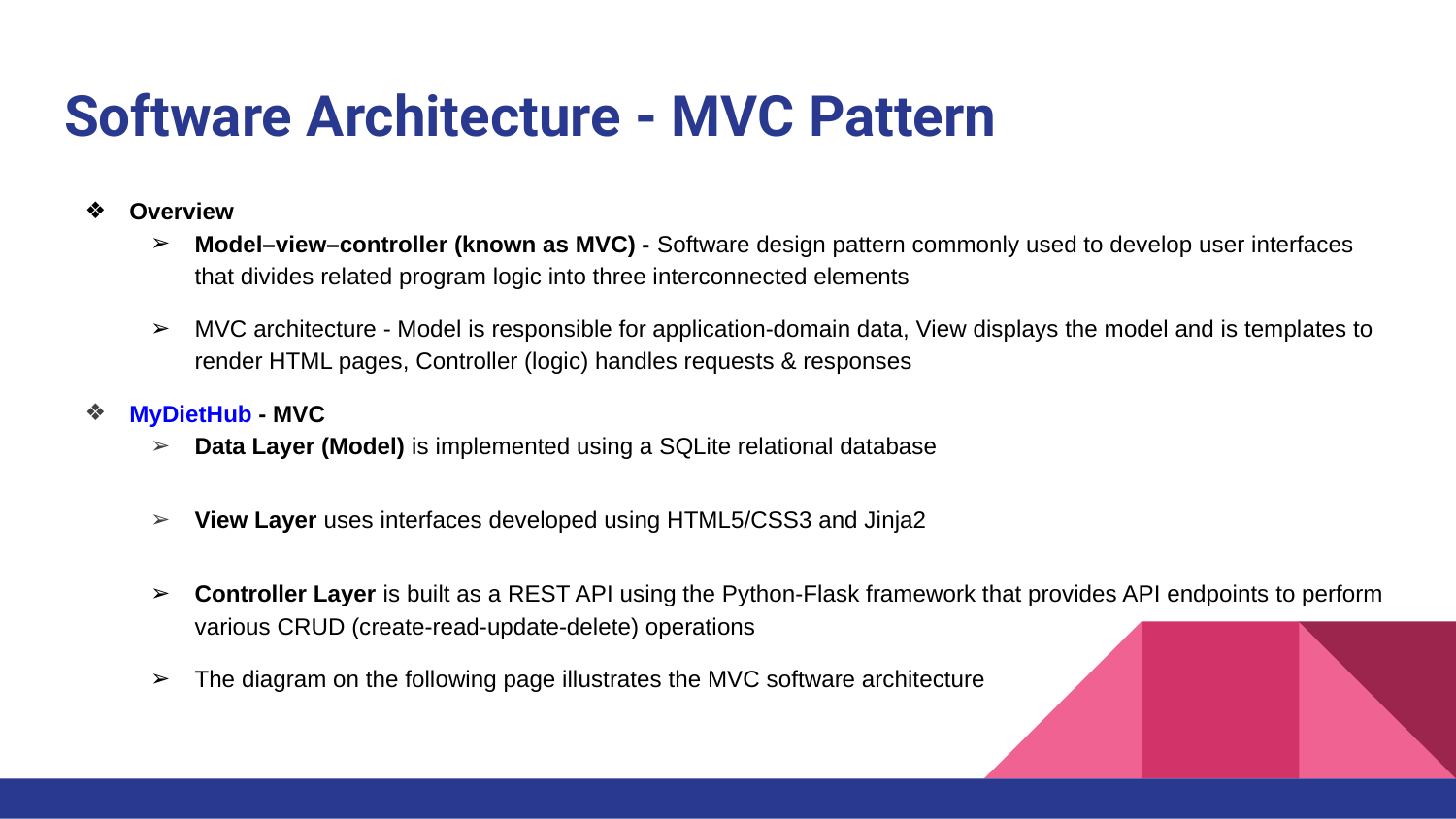

# Software Architecture - MVC Pattern
Overview
Model–view–controller (known as MVC) - Software design pattern commonly used to develop user interfaces that divides related program logic into three interconnected elements
MVC architecture - Model is responsible for application-domain data, View displays the model and is templates to render HTML pages, Controller (logic) handles requests & responses
MyDietHub - MVC
Data Layer (Model) is implemented using a SQLite relational database

View Layer uses interfaces developed using HTML5/CSS3 and Jinja2

Controller Layer is built as a REST API using the Python-Flask framework that provides API endpoints to perform various CRUD (create-read-update-delete) operations
The diagram on the following page illustrates the MVC software architecture